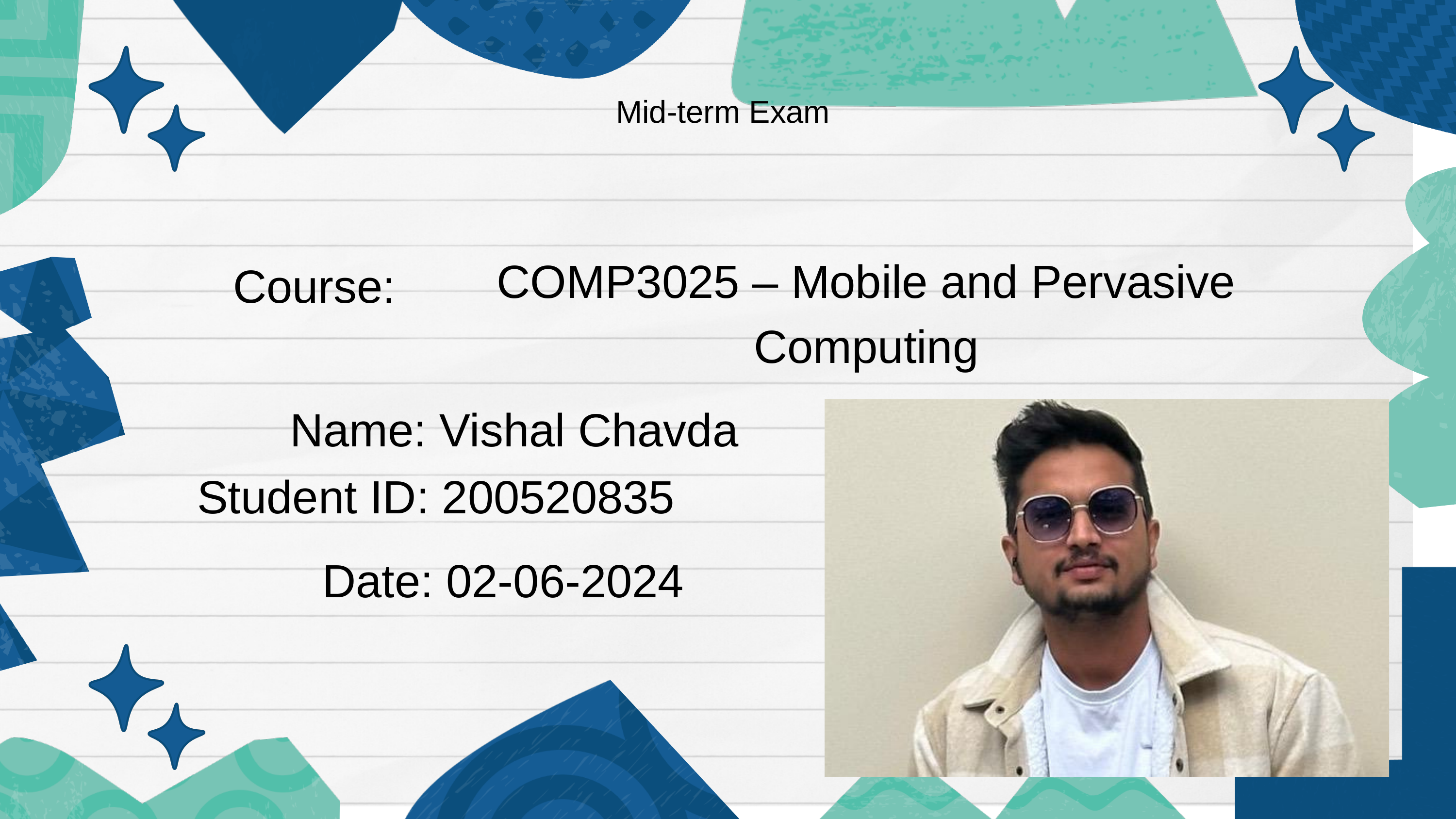

Mid-term Exam

COMP3025 – Mobile and Pervasive Computing
Course:

Name: Vishal Chavda

Student ID: 200520835
Date: 02-06-2024